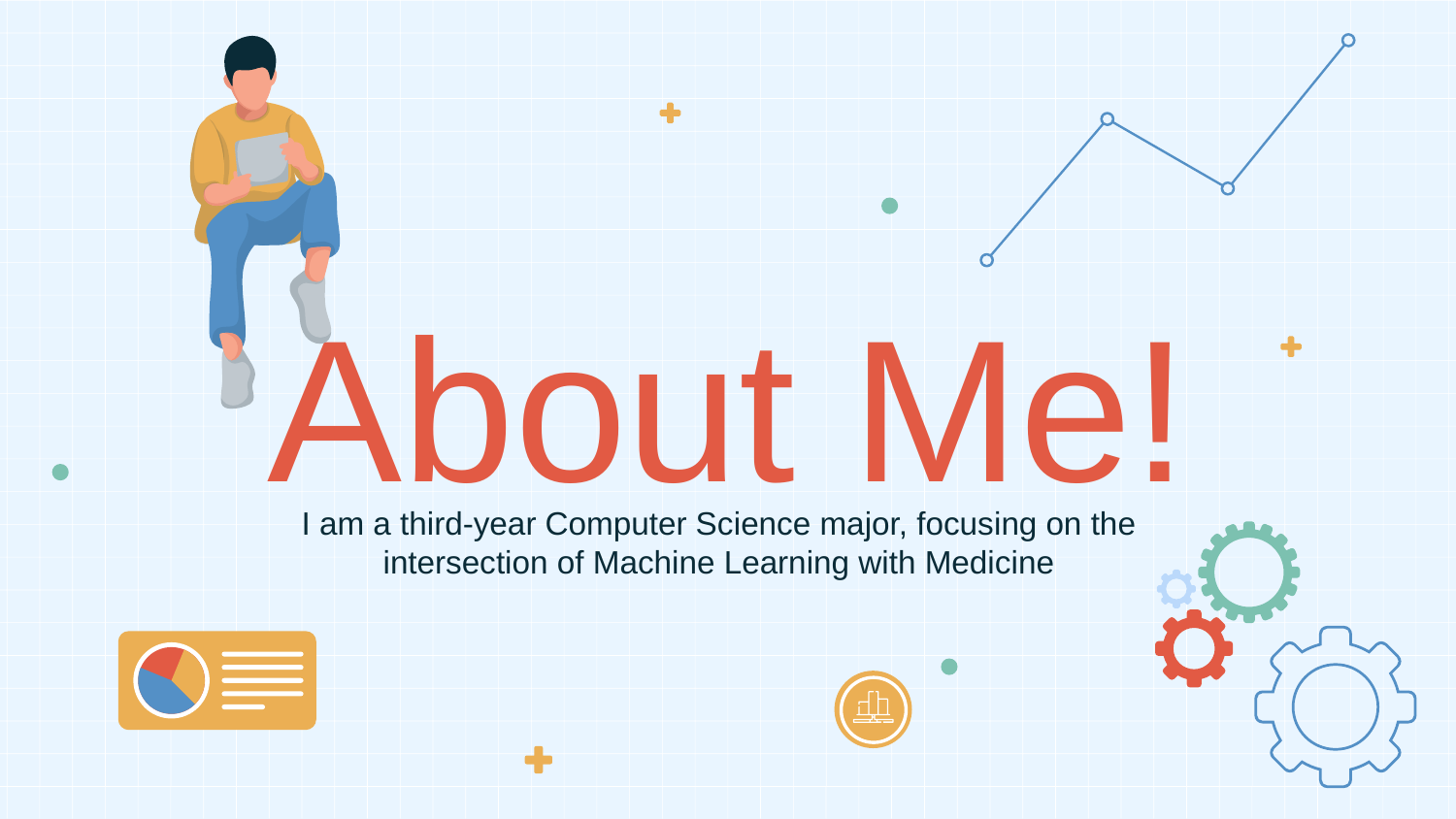

# About Me!

I am a third-year Computer Science major, focusing on the intersection of Machine Learning with Medicine